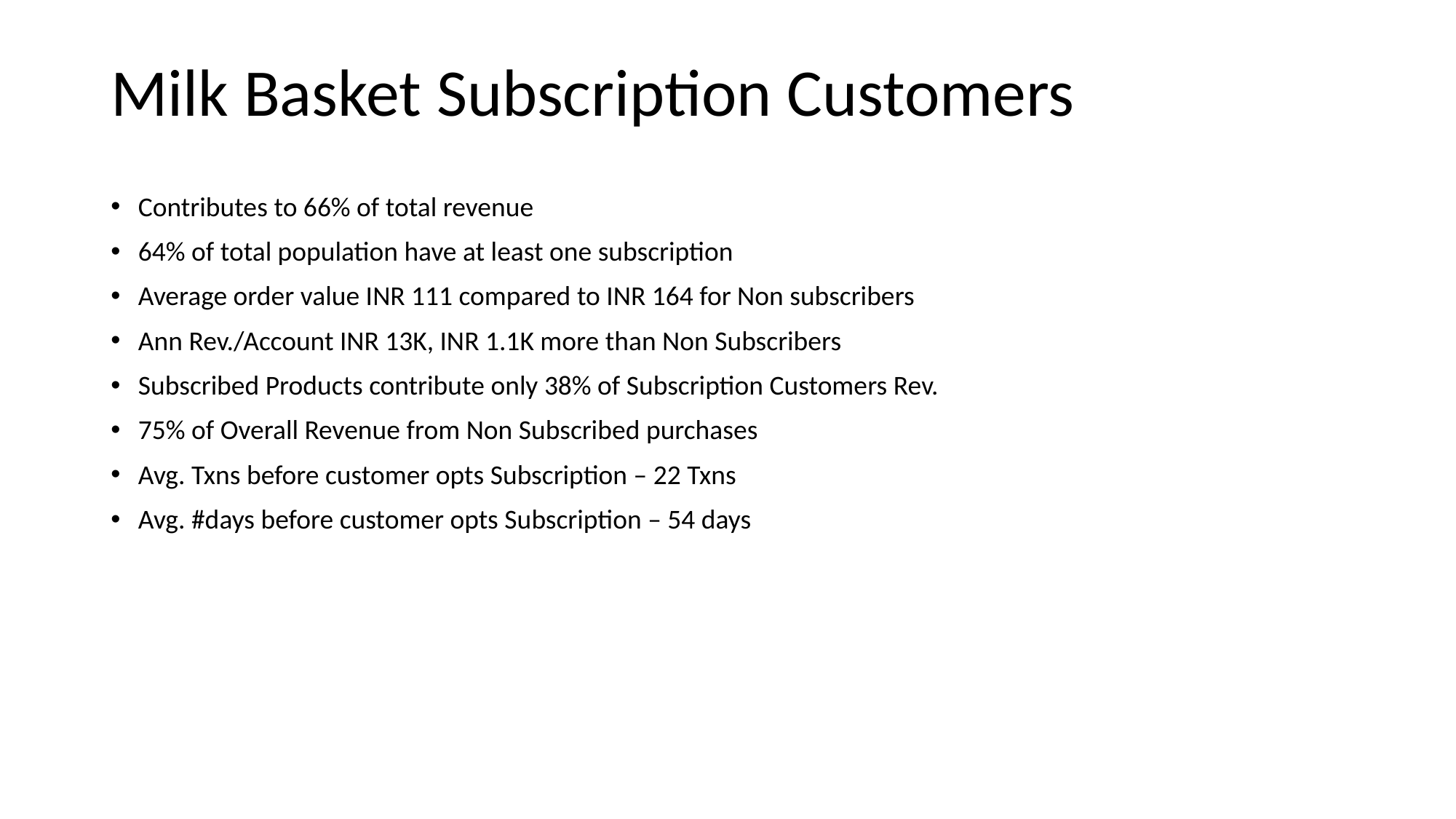

# Milk Basket Subscription Customers
Contributes to 66% of total revenue
64% of total population have at least one subscription
Average order value INR 111 compared to INR 164 for Non subscribers
Ann Rev./Account INR 13K, INR 1.1K more than Non Subscribers
Subscribed Products contribute only 38% of Subscription Customers Rev.
75% of Overall Revenue from Non Subscribed purchases
Avg. Txns before customer opts Subscription – 22 Txns
Avg. #days before customer opts Subscription – 54 days